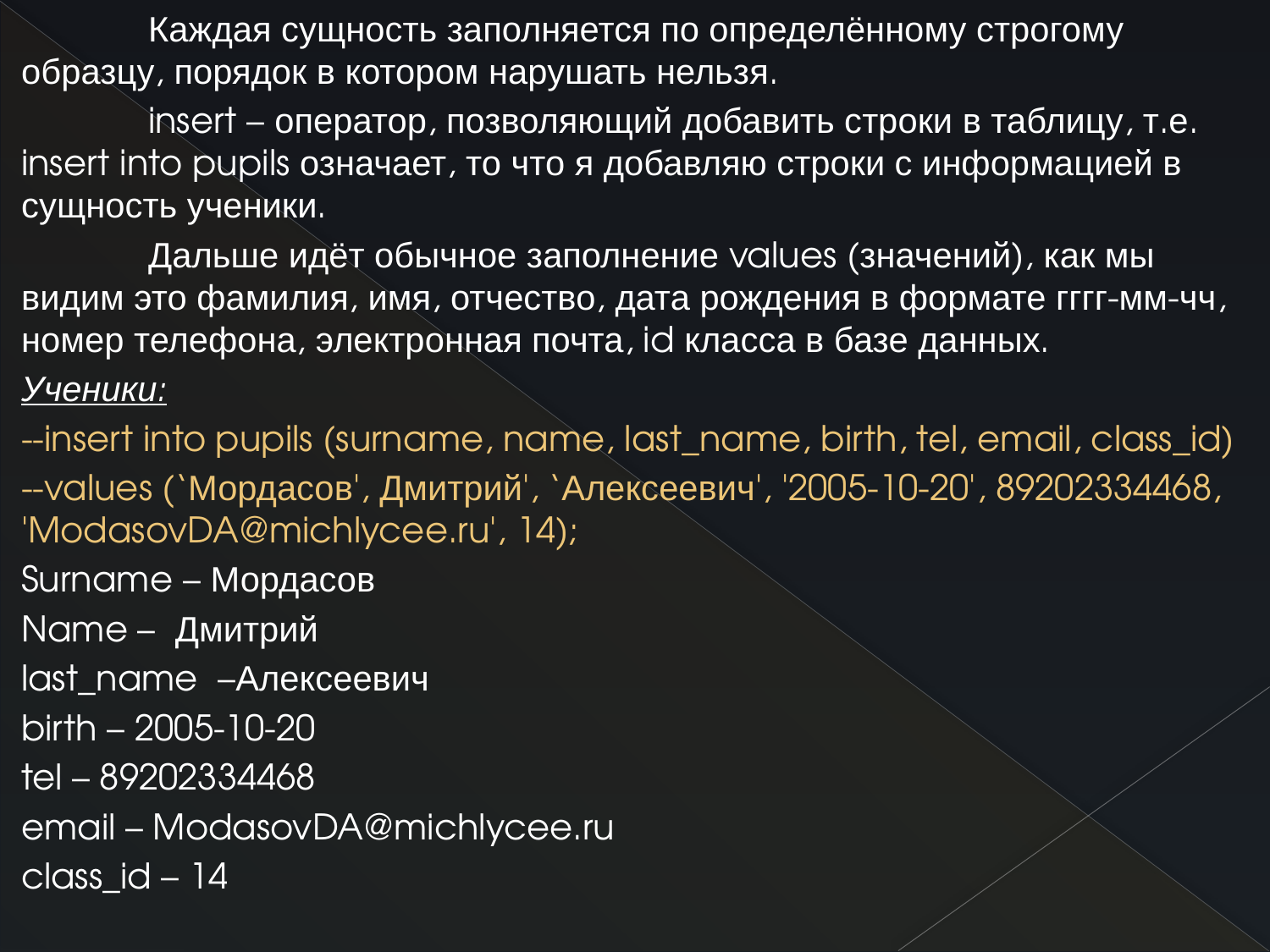

Каждая сущность заполняется по определённому строгому образцу, порядок в котором нарушать нельзя.
	insert – оператор, позволяющий добавить строки в таблицу, т.е. insert into pupils означает, то что я добавляю строки с информацией в сущность ученики.
	Дальше идёт обычное заполнение values (значений), как мы видим это фамилия, имя, отчество, дата рождения в формате гггг-мм-чч, номер телефона, электронная почта, id класса в базе данных.
Ученики:
--insert into pupils (surname, name, last_name, birth, tel, email, class_id)
--values (‘Мордасов', Дмитрий', ‘Алексеевич', '2005-10-20', 89202334468, 'ModasovDA@michlycee.ru', 14);
Surname – Мордасов
Name –  Дмитрий
last_name  –Алексеевич
birth – 2005-10-20
tel – 89202334468
email – ModasovDA@michlycee.ru
class_id – 14